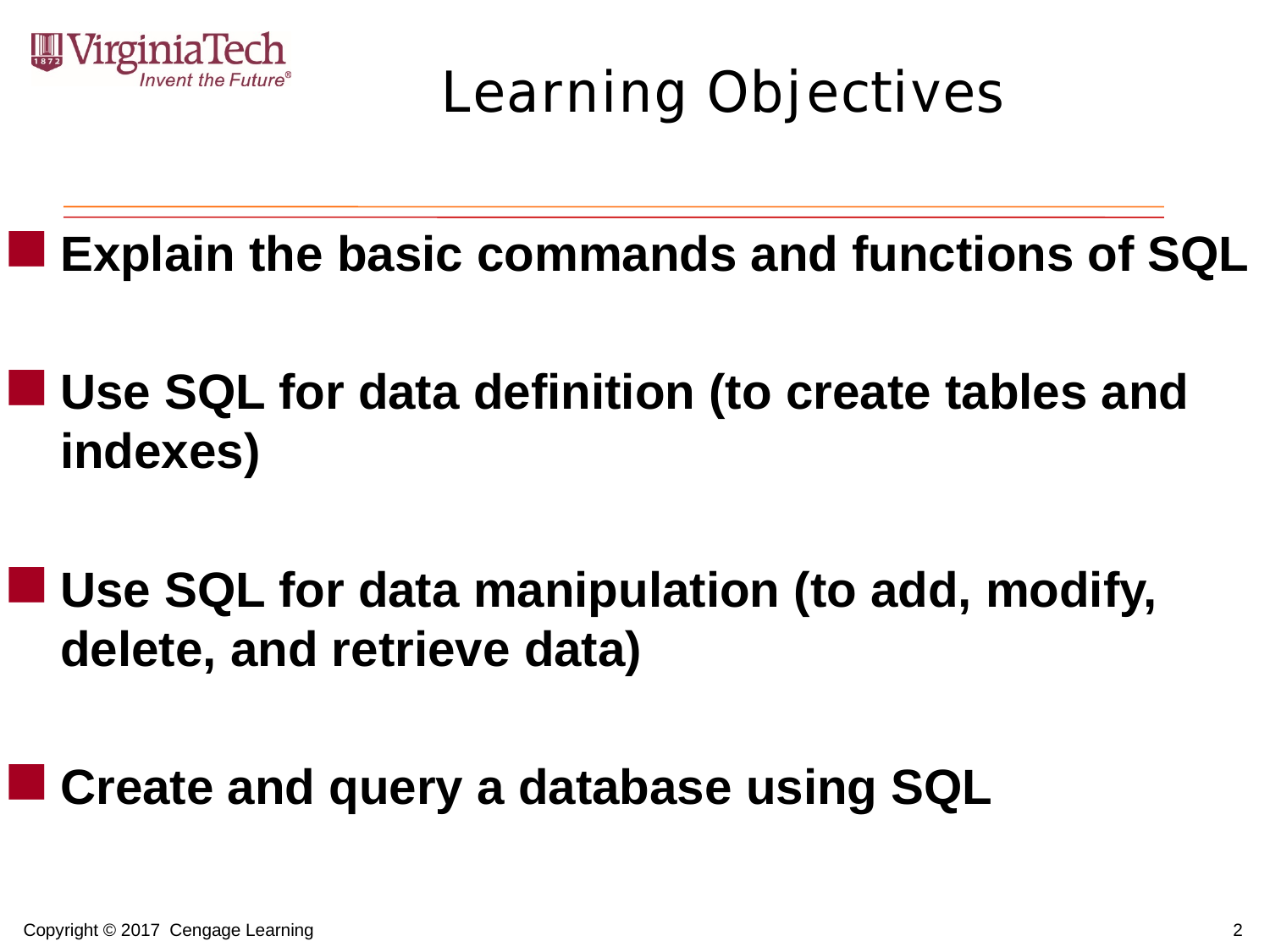

# Learning Objectives
Explain the basic commands and functions of SQL

Use SQL for data definition (to create tables and indexes)

Use SQL for data manipulation (to add, modify, delete, and retrieve data)

Create and query a database using SQL
2
Copyright © 2017  Cengage Learning